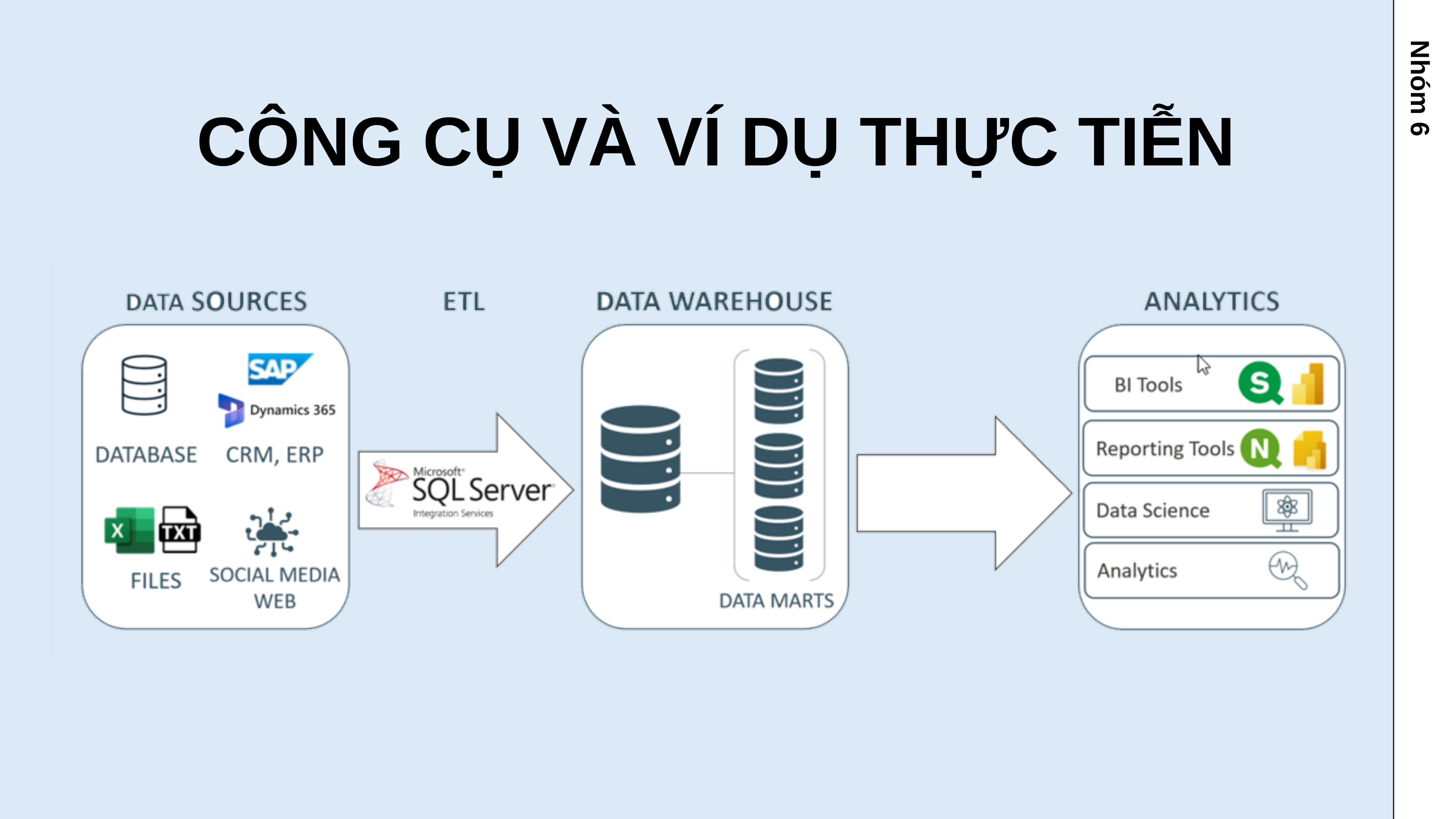

CÔNG CỤ VÀ VÍ DỤ THỰC TIỄN

Nhóm 6